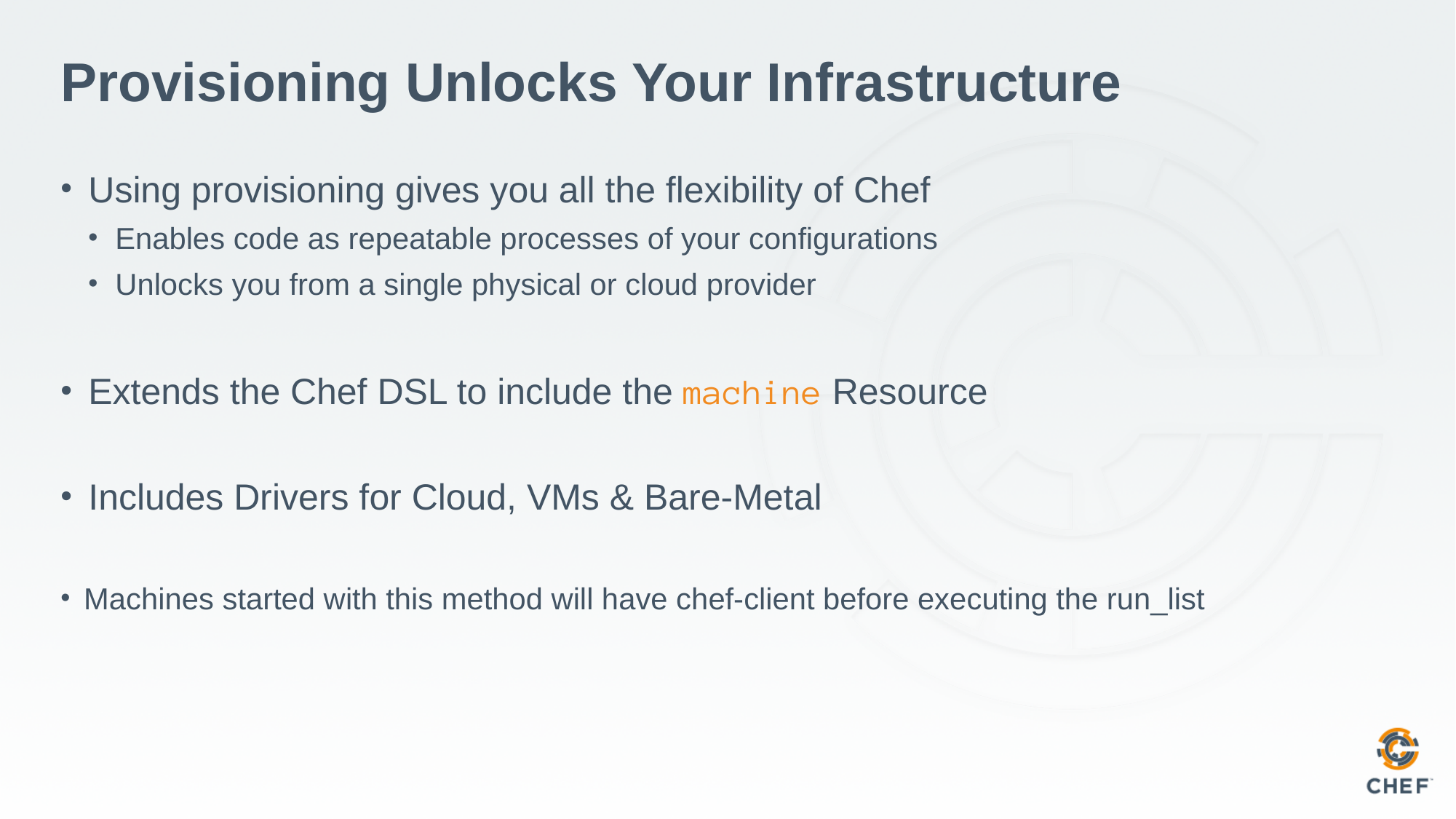

# Provisioning Unlocks Your Infrastructure
Using provisioning gives you all the flexibility of Chef
Enables code as repeatable processes of your configurations
Unlocks you from a single physical or cloud provider

Extends the Chef DSL to include the machine Resource

Includes Drivers for Cloud, VMs & Bare-Metal

Machines started with this method will have chef-client before executing the run_list